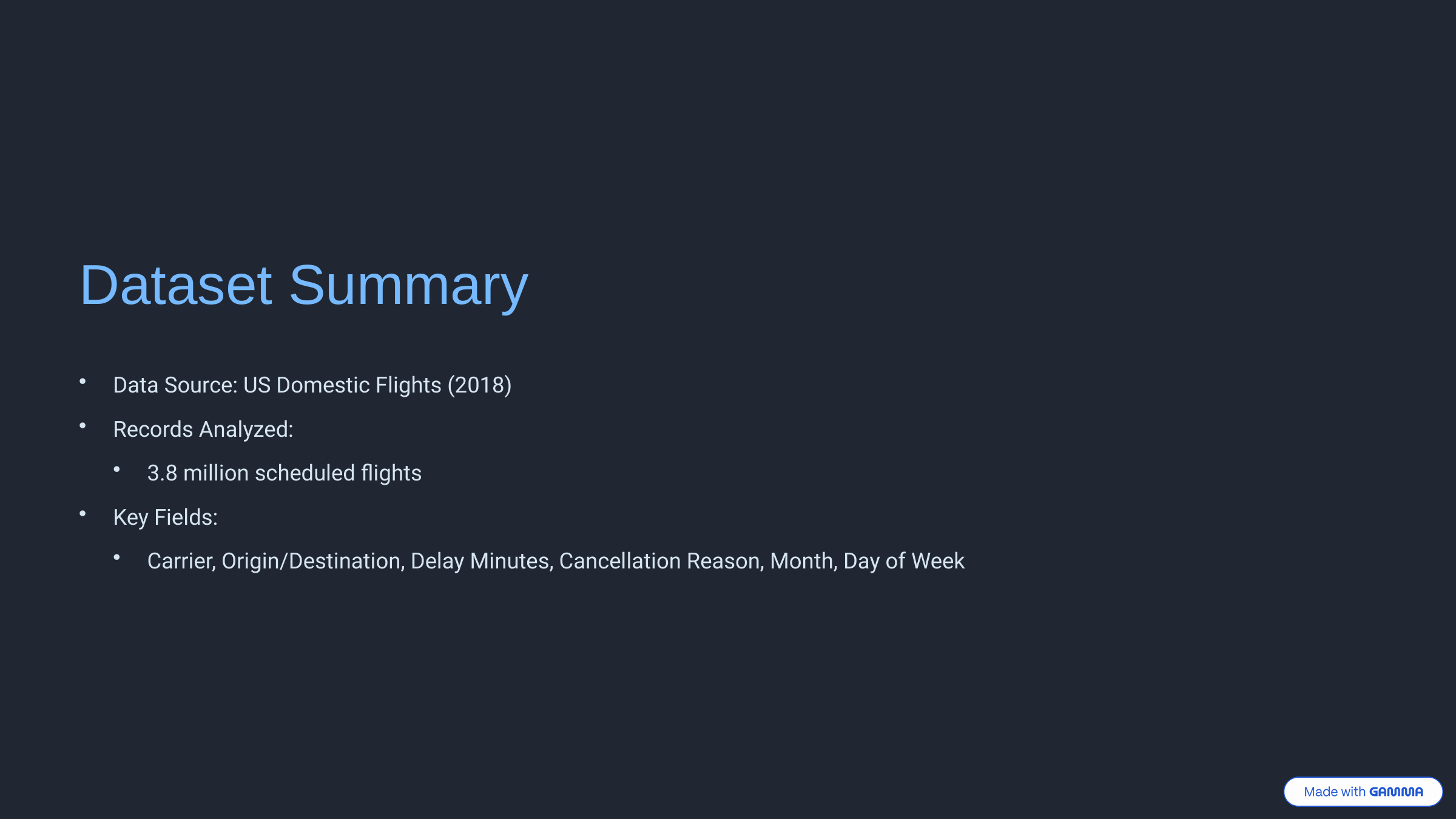

Dataset Summary
Data Source: US Domestic Flights (2018)
Records Analyzed:
3.8 million scheduled flights
Key Fields:
Carrier, Origin/Destination, Delay Minutes, Cancellation Reason, Month, Day of Week